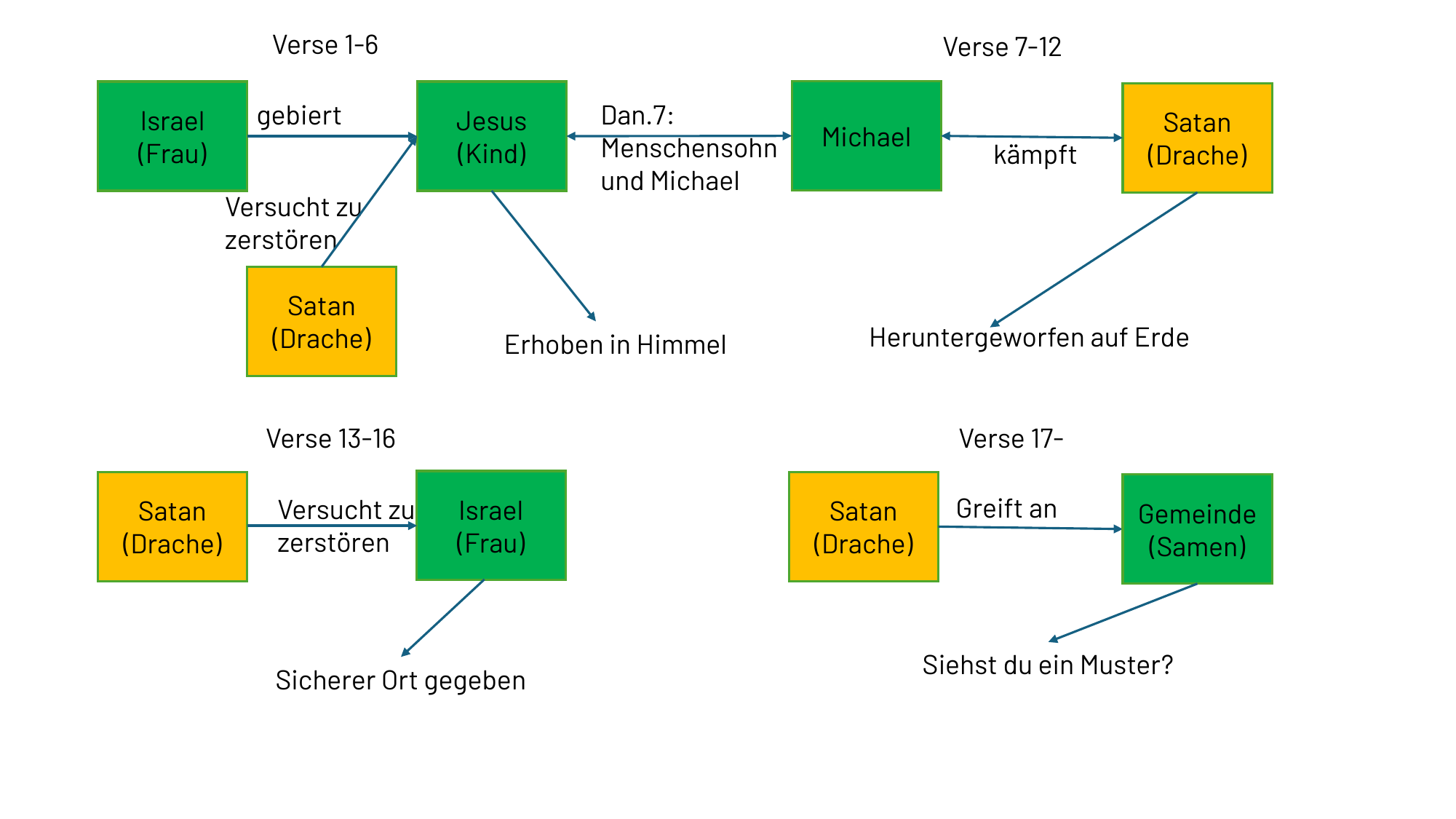

Verse 1-6
Verse 7-12
Michael
Israel (Frau)
Jesus (Kind)
Satan (Drache)
gebiert
Dan.7:
Menschensohn
und Michael
kämpft
Versucht zu
zerstören
Satan (Drache)
Heruntergeworfen auf Erde
Erhoben in Himmel
Verse 17-
Verse 13-16
Israel (Frau)
Satan (Drache)
Satan (Drache)
Gemeinde (Samen)
Greift an
Versucht zu
zerstören
Siehst du ein Muster?
Sicherer Ort gegeben